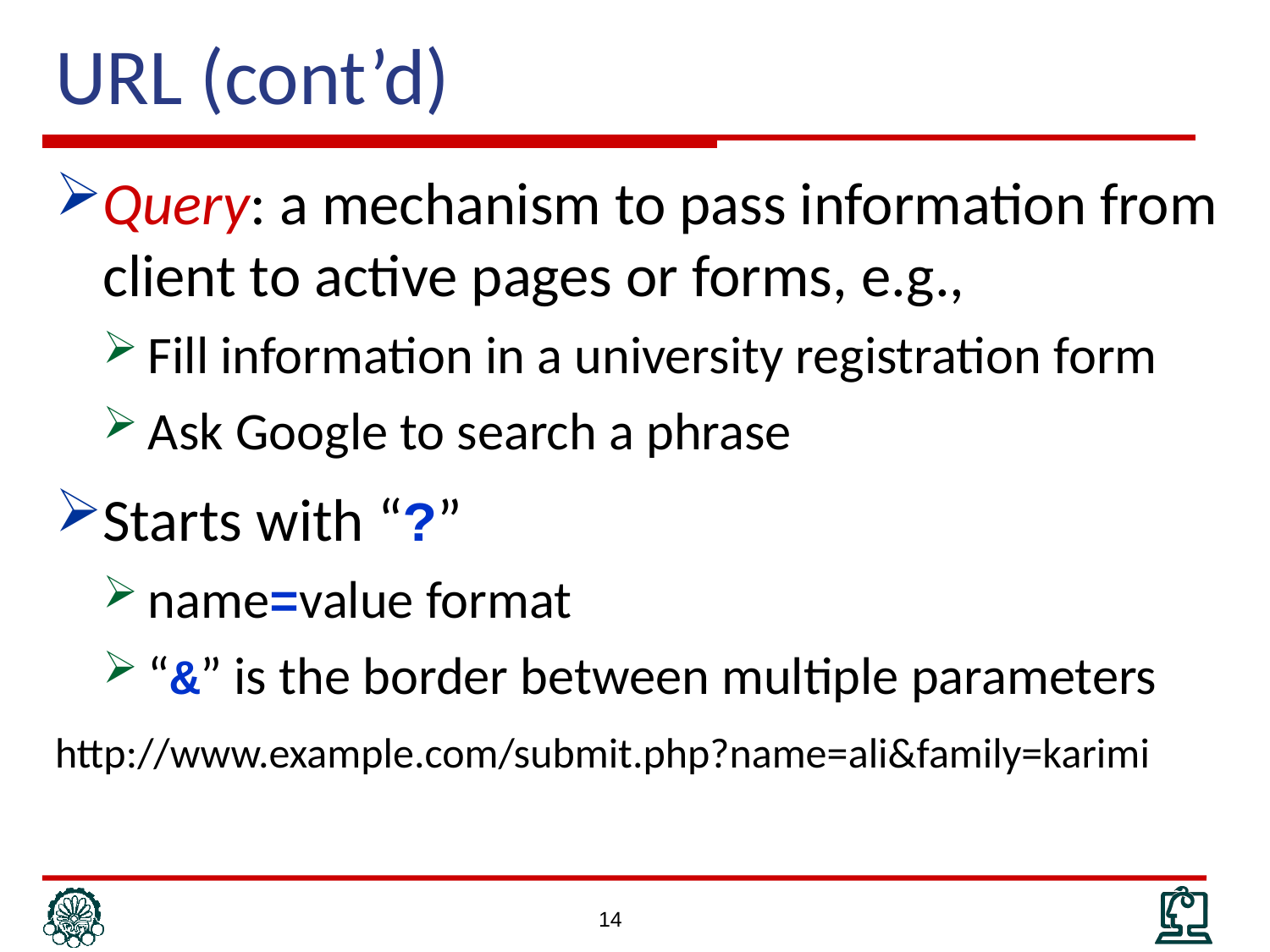

# URL (cont’d)
Query: a mechanism to pass information from client to active pages or forms, e.g.,
Fill information in a university registration form
Ask Google to search a phrase
Starts with “?”
name=value format
“&” is the border between multiple parameters
http://www.example.com/submit.php?name=ali&family=karimi
14